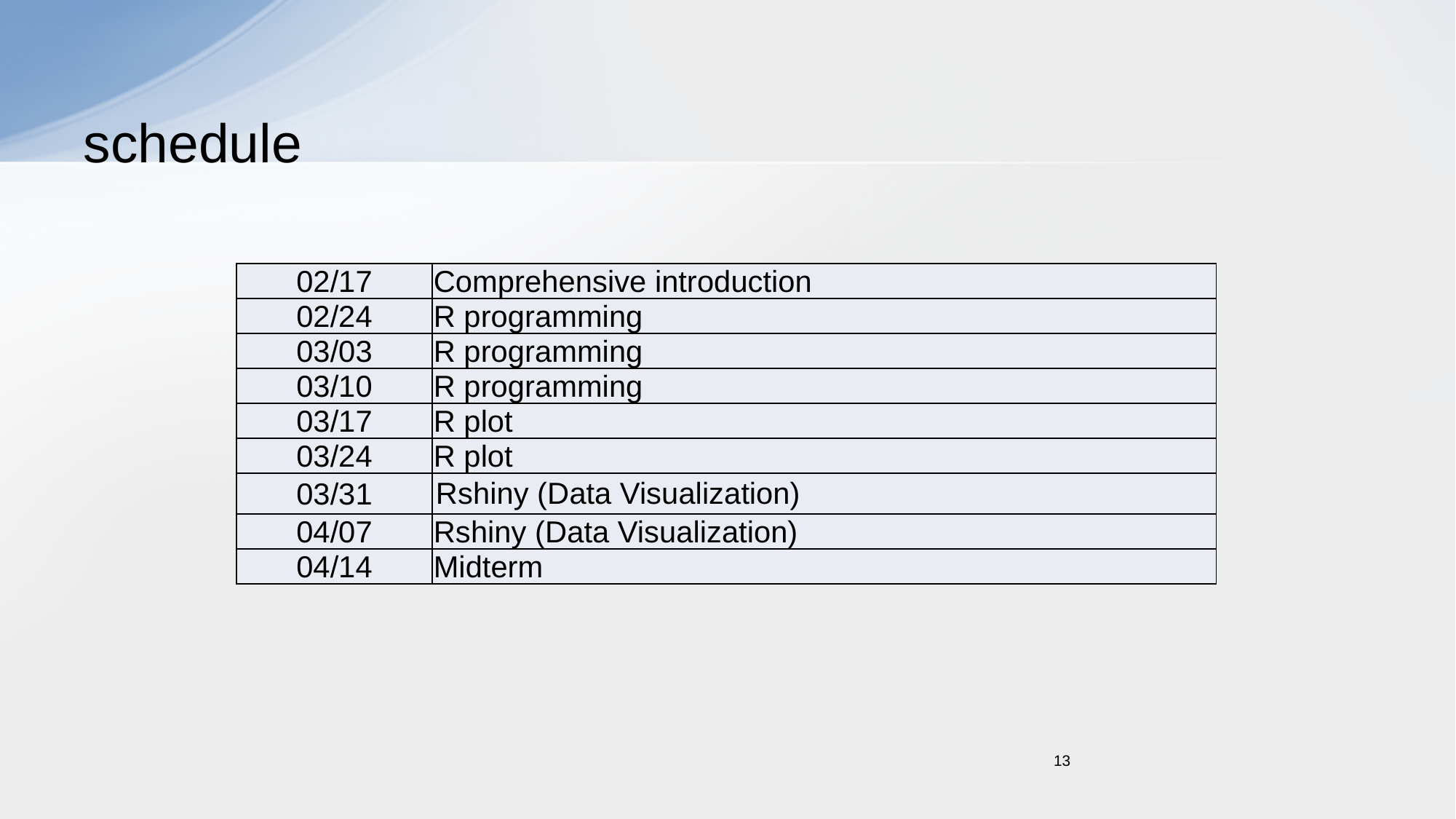

# schedule

| 02/17 | Comprehensive introduction |
| --- | --- |
| 02/24 | R programming |
| 03/03 | R programming |
| 03/10 | R programming |
| 03/17 | R plot |
| 03/24 | R plot |
| 03/31 | Rshiny (Data Visualization) |
| 04/07 | Rshiny (Data Visualization) |
| 04/14 | Midterm |
13